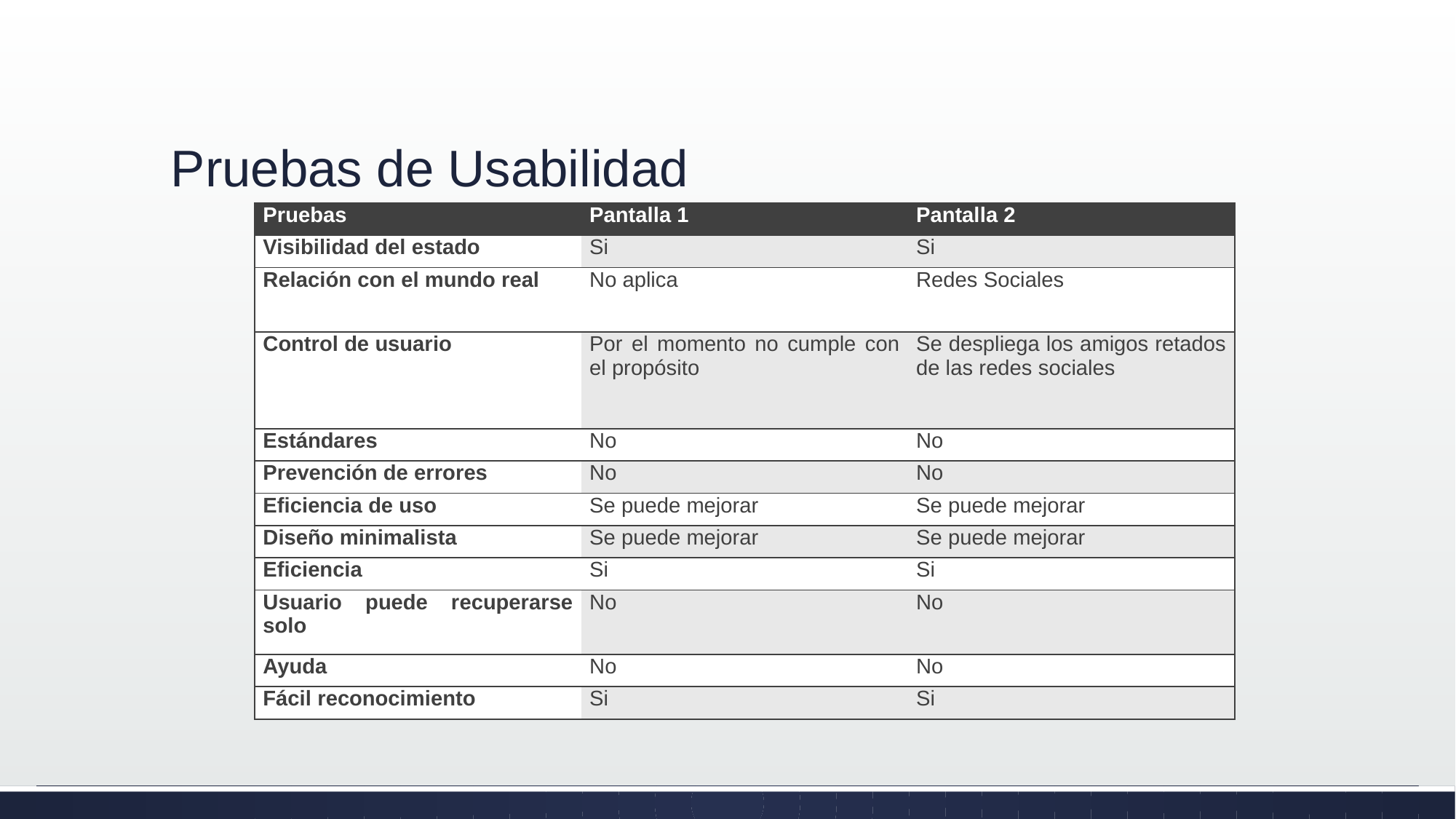

# Pruebas de Usabilidad
| Pruebas | Pantalla 1 | Pantalla 2 |
| --- | --- | --- |
| Visibilidad del estado | Si | Si |
| Relación con el mundo real | No aplica | Redes Sociales |
| Control de usuario | Por el momento no cumple con el propósito | Se despliega los amigos retados de las redes sociales |
| Estándares | No | No |
| Prevención de errores | No | No |
| Eficiencia de uso | Se puede mejorar | Se puede mejorar |
| Diseño minimalista | Se puede mejorar | Se puede mejorar |
| Eficiencia | Si | Si |
| Usuario puede recuperarse solo | No | No |
| Ayuda | No | No |
| Fácil reconocimiento | Si | Si |